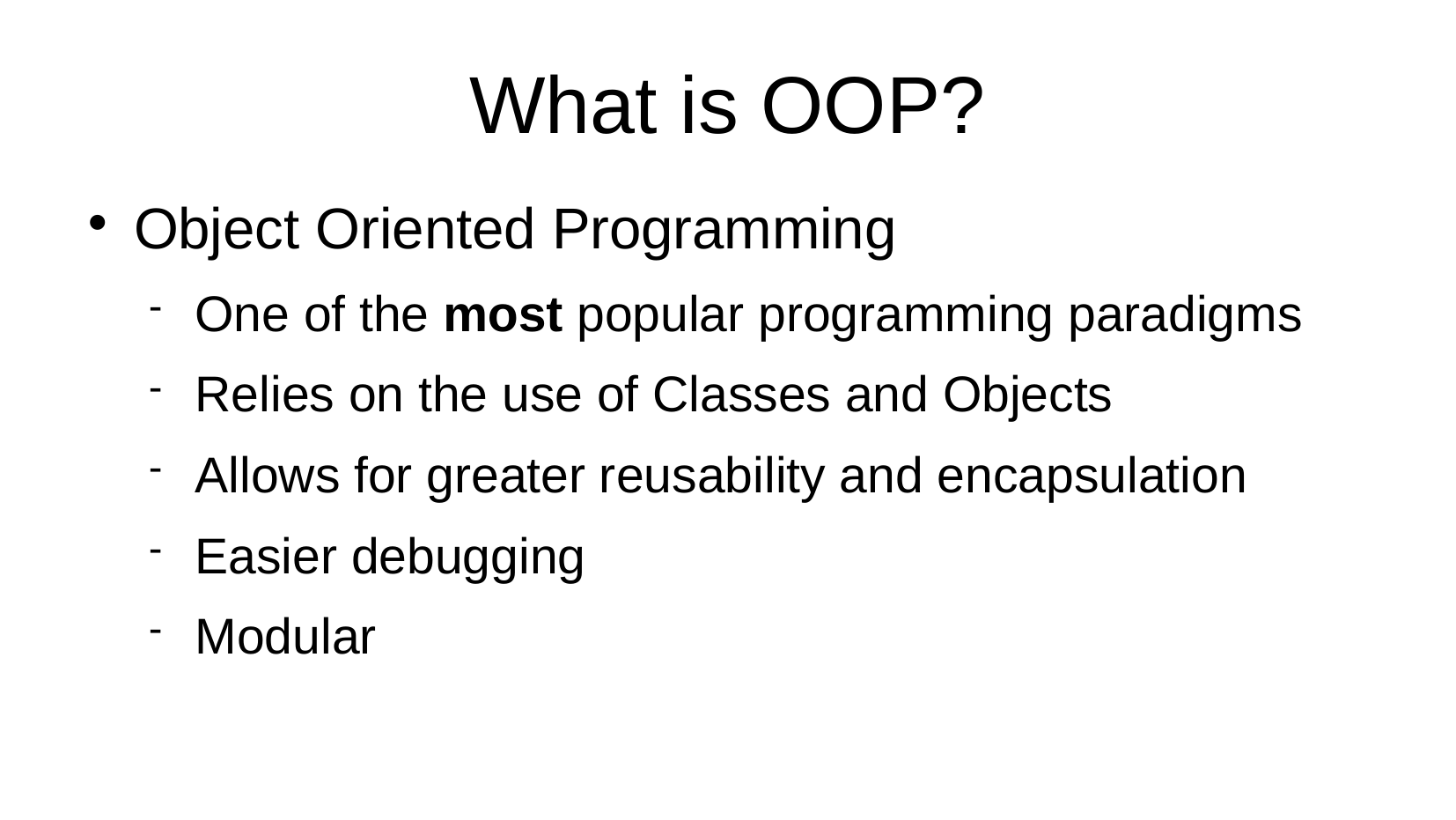

What is OOP?
Object Oriented Programming
One of the most popular programming paradigms
Relies on the use of Classes and Objects
Allows for greater reusability and encapsulation
Easier debugging
Modular